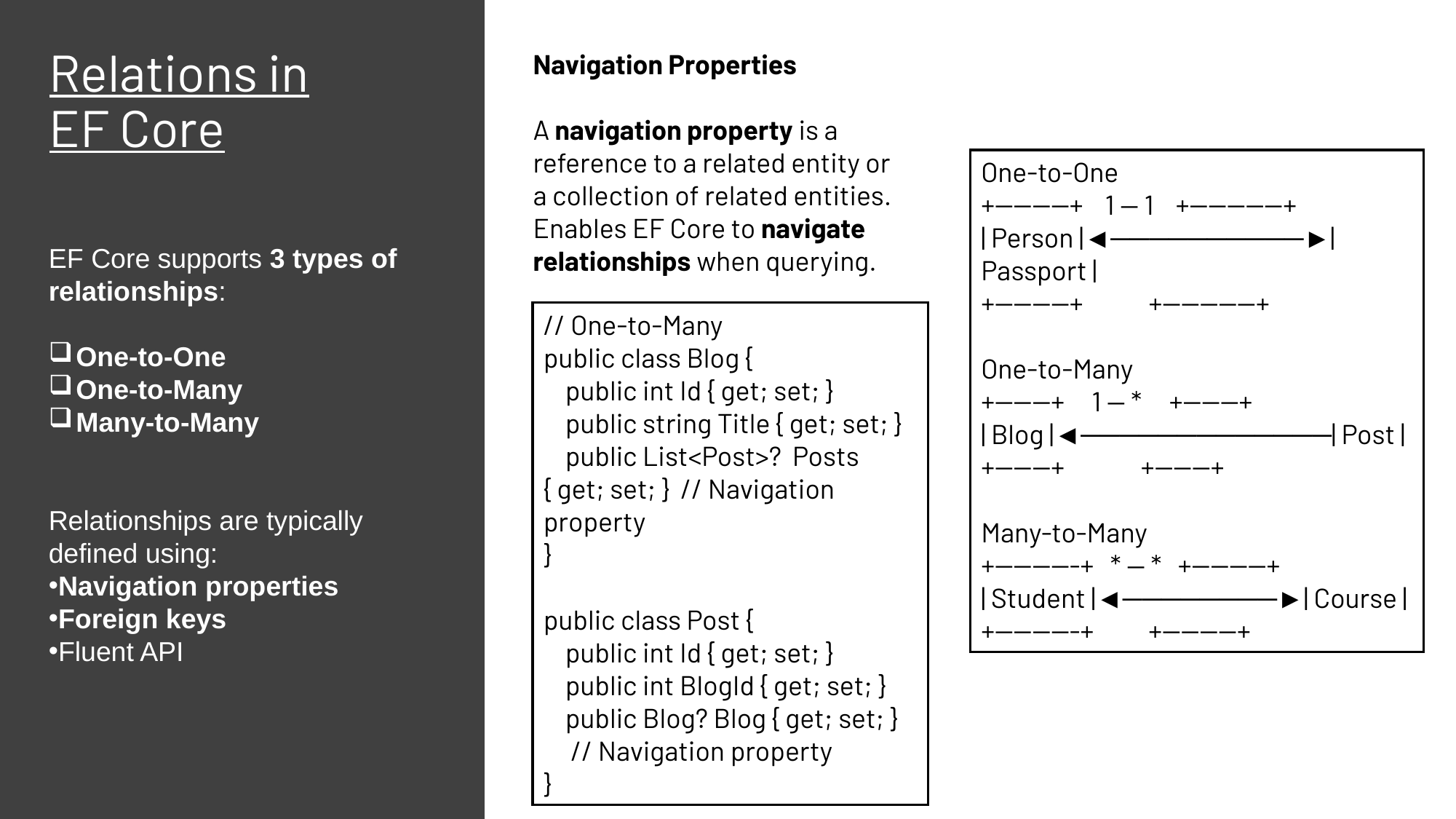

# Relations in EF Core
Navigation Properties

A navigation property is a reference to a related entity or a collection of related entities.
Enables EF Core to navigate relationships when querying.
One-to-One
+--------+    1 — 1    +----------+
| Person |◄──────────►| Passport |
+--------+            +----------+

One-to-Many
+------+     1 — *     +------+
| Blog |◄─────────────| Post |
+------+              +------+

Many-to-Many
+---------+   * — *   +--------+
| Student |◄────────►| Course |
+---------+          +--------+
EF Core supports 3 types of relationships:

One-to-One
One-to-Many
Many-to-Many

Relationships are typically defined using:
Navigation properties
Foreign keys
Fluent API

// One-to-Many
public class Blog {
    public int Id { get; set; }
    public string Title { get; set; }
    public List<Post>?  Posts { get; set; }  // Navigation property
}

public class Post {
    public int Id { get; set; }
    public int BlogId { get; set; }
    public Blog? Blog { get; set; }         // Navigation property
}